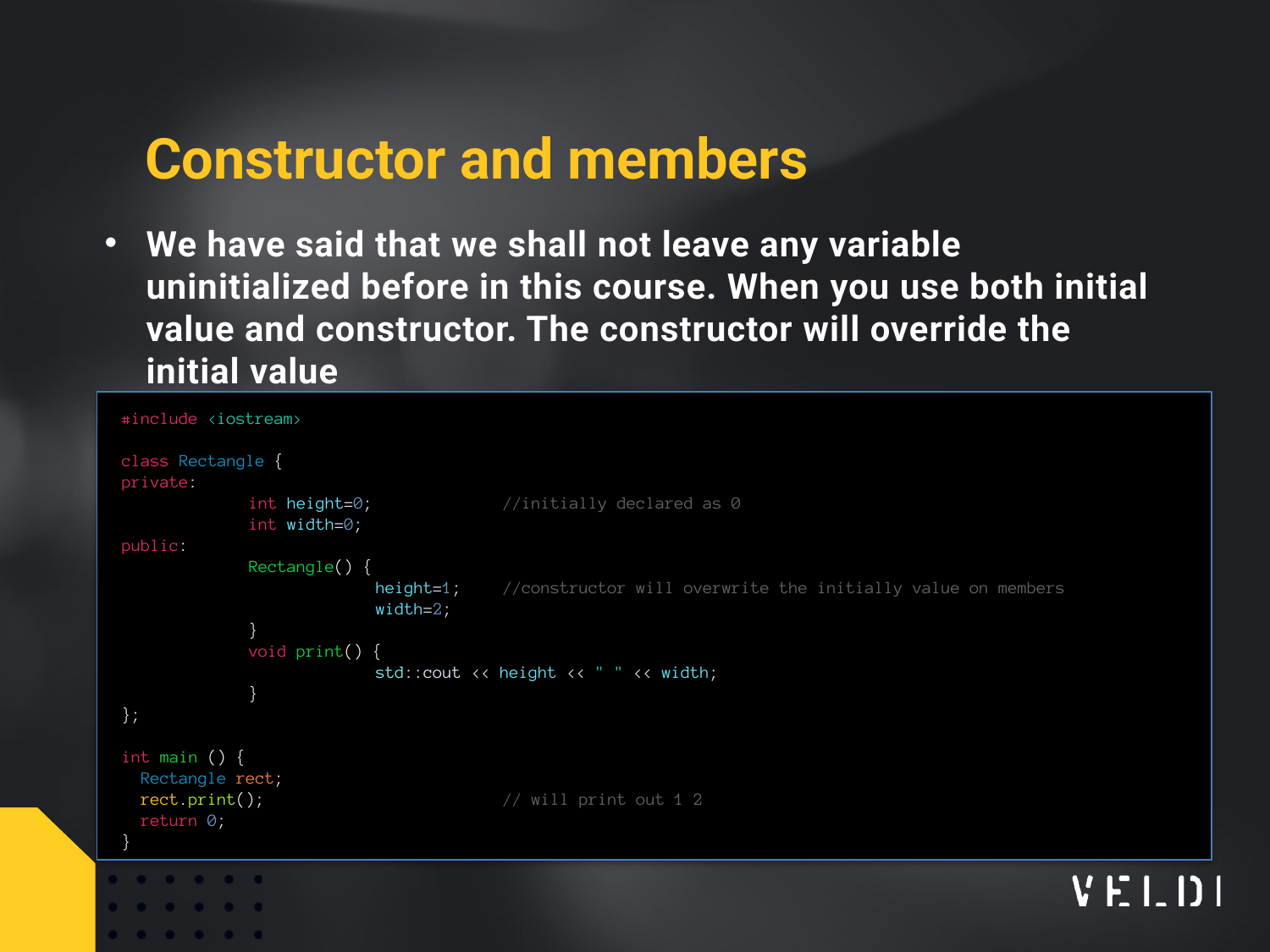

Constructor and members
We have said that we shall not leave any variable uninitialized before in this course. When you use both initial value and constructor. The constructor will override the initial value
#include <iostream>

class Rectangle {
private:
	int height=0;		//initially declared as 0
	int width=0;
public:
	Rectangle() {
		height=1;	//constructor will overwrite the initially value on members
		width=2;
	}
	void print() {
		std::cout << height << " " << width;
	}
};

int main () {
  Rectangle rect;
  rect.print();		// will print out 1 2
  return 0;
}